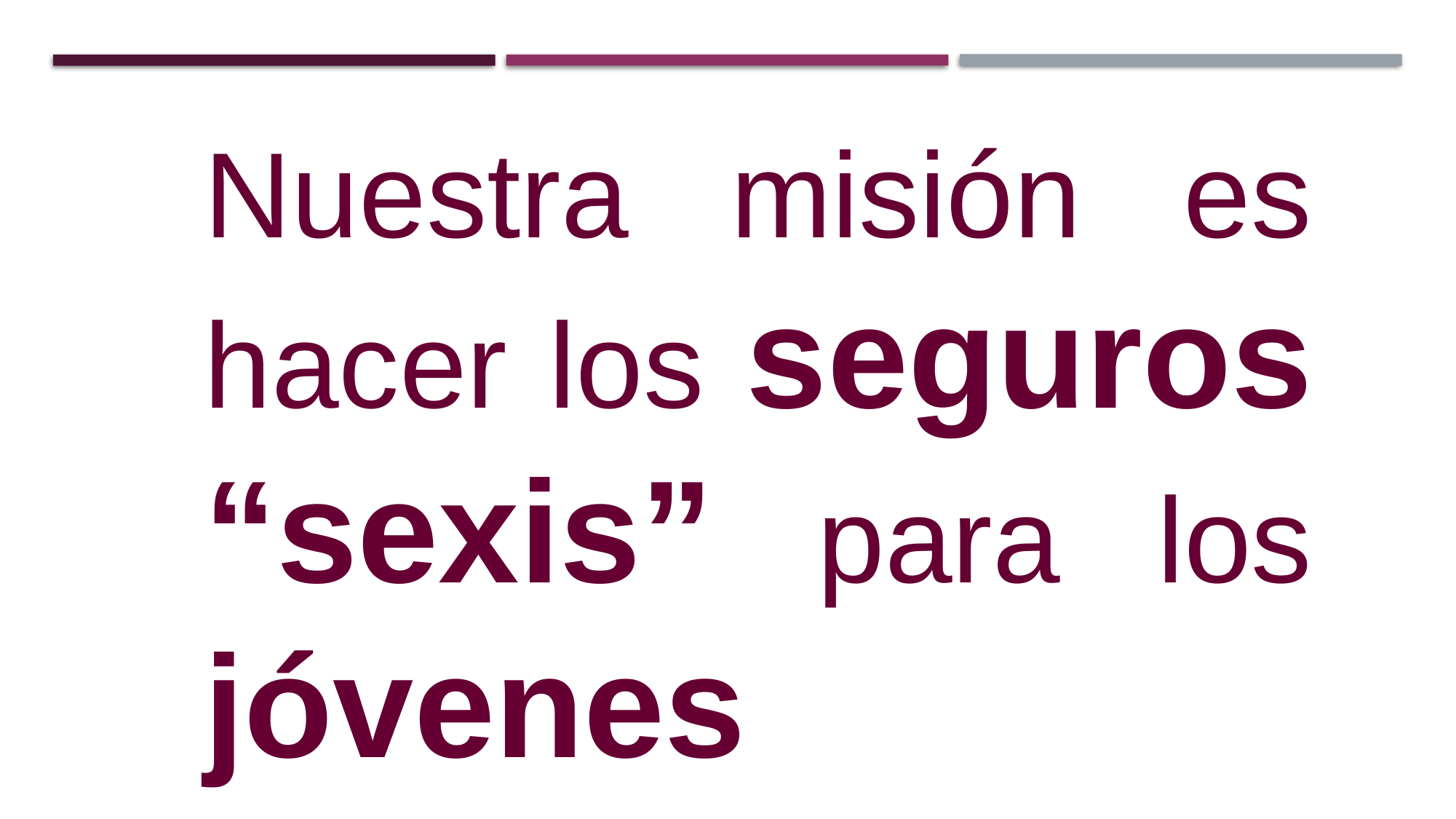

Nuestra misión es hacer los seguros “sexis” para los jóvenes